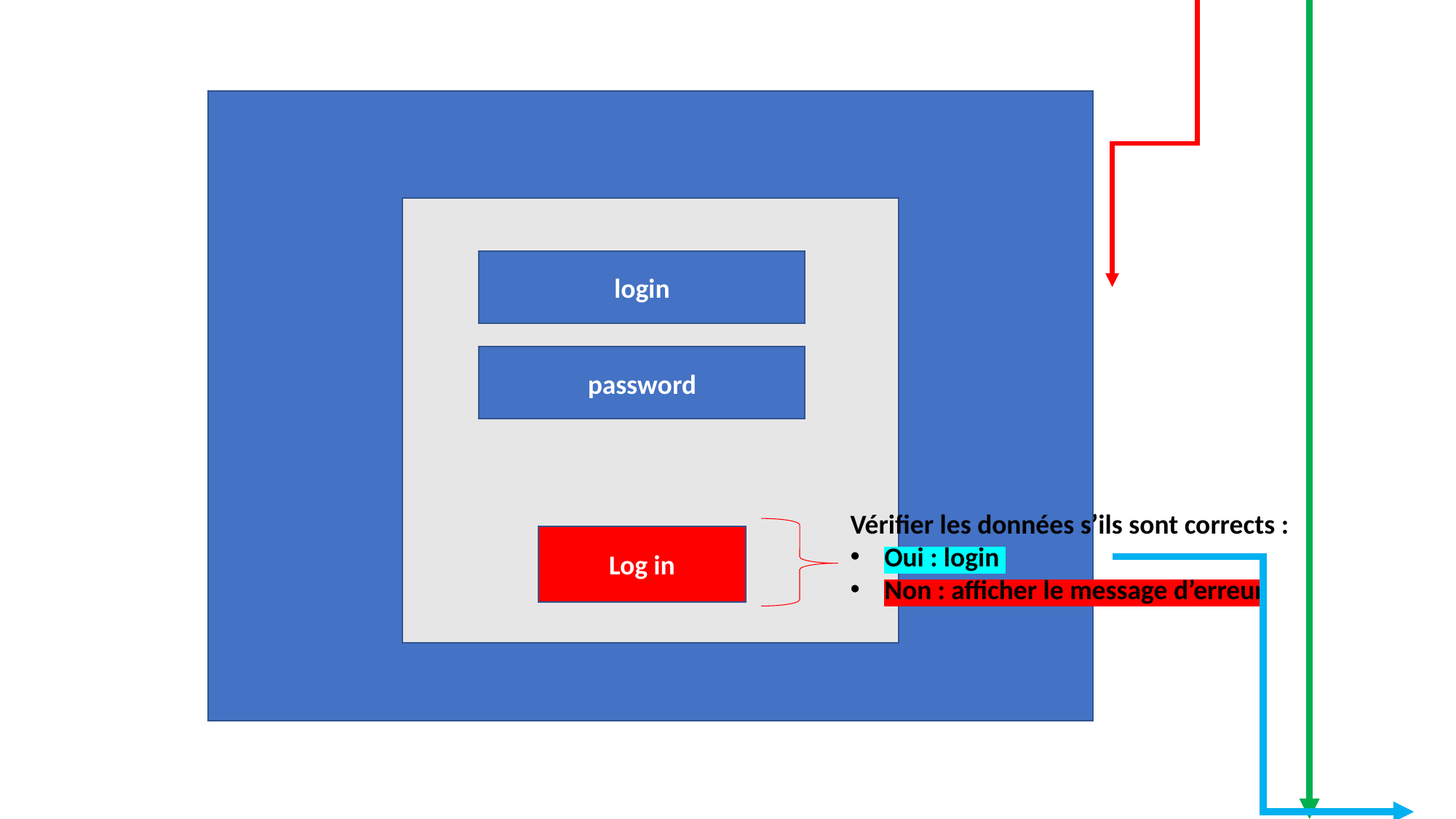

login
password
Vérifier les données s’ils sont corrects :
Oui : login
Non : afficher le message d’erreur

Log in